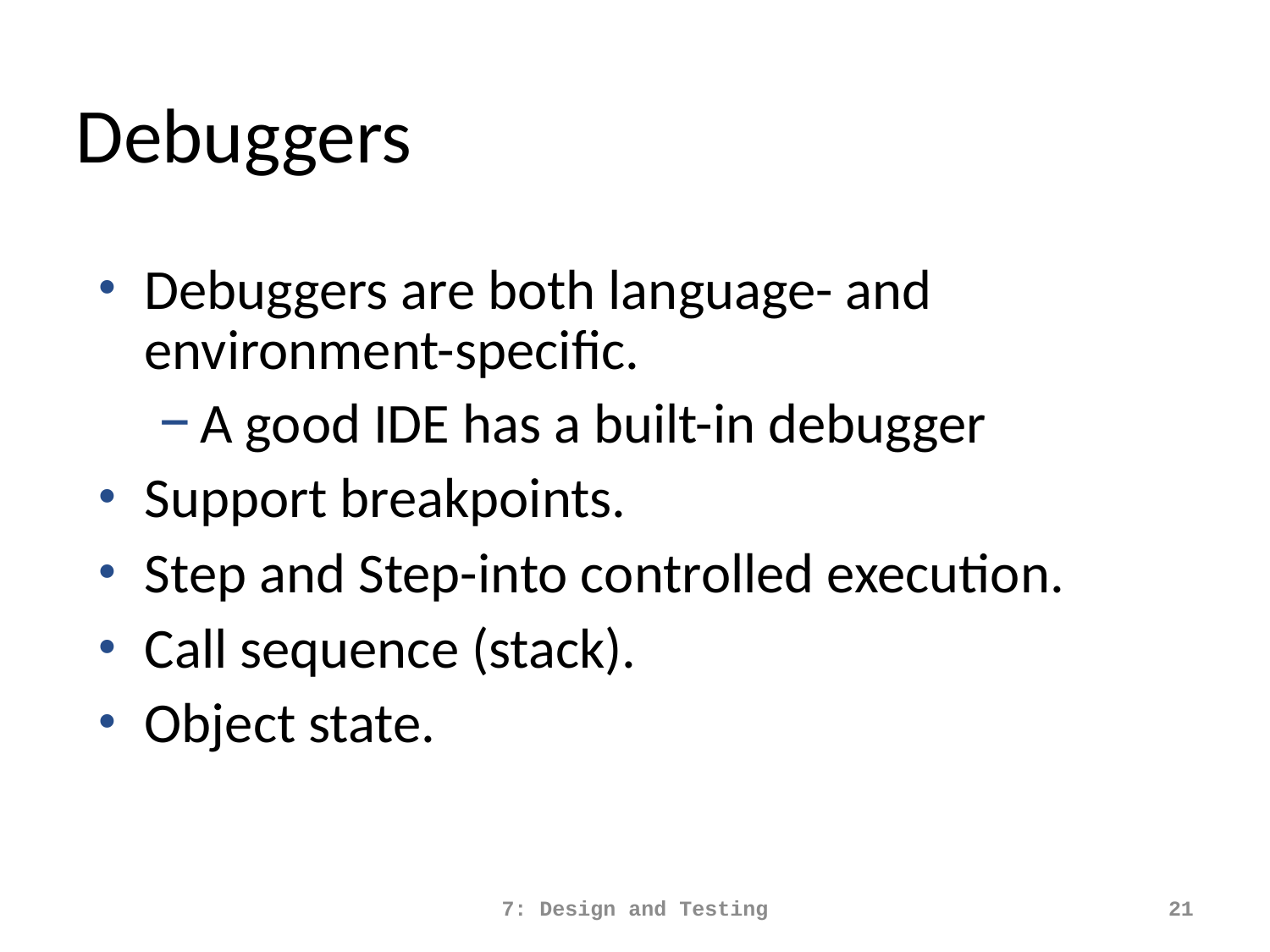

Debuggers
Debuggers are both language- and environment-specific.
A good IDE has a built-in debugger
Support breakpoints.
Step and Step-into controlled execution.
Call sequence (stack).
Object state.
7: Design and Testing
21